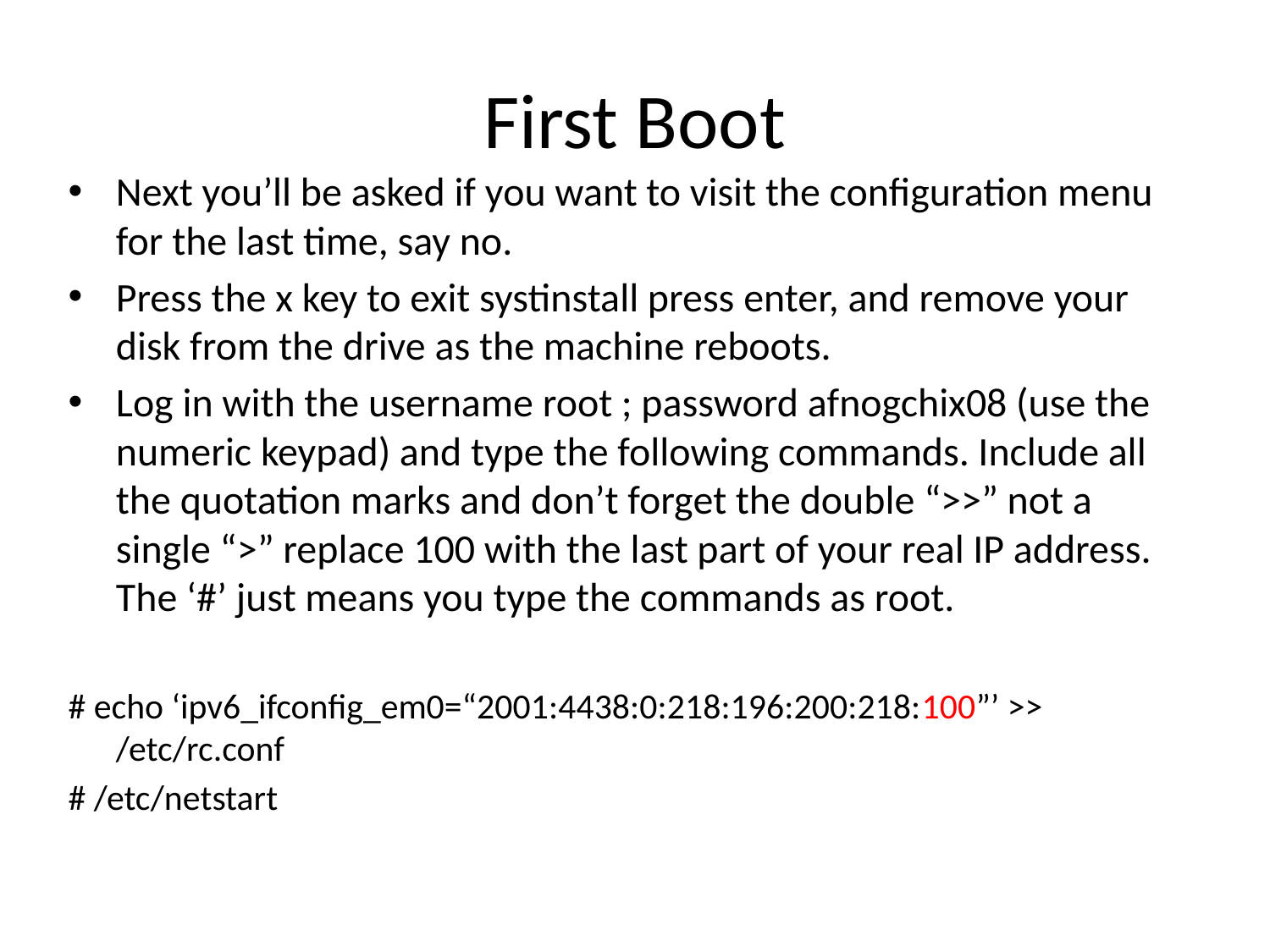

# First Boot
Next you’ll be asked if you want to visit the configuration menu for the last time, say no.
Press the x key to exit systinstall press enter, and remove your disk from the drive as the machine reboots.
Log in with the username root ; password afnogchix08 (use the numeric keypad) and type the following commands. Include all the quotation marks and don’t forget the double “>>” not a single “>” replace 100 with the last part of your real IP address. The ‘#’ just means you type the commands as root.

# echo ‘ipv6_ifconfig_em0=“2001:4438:0:218:196:200:218:100”’ >> /etc/rc.conf
# /etc/netstart